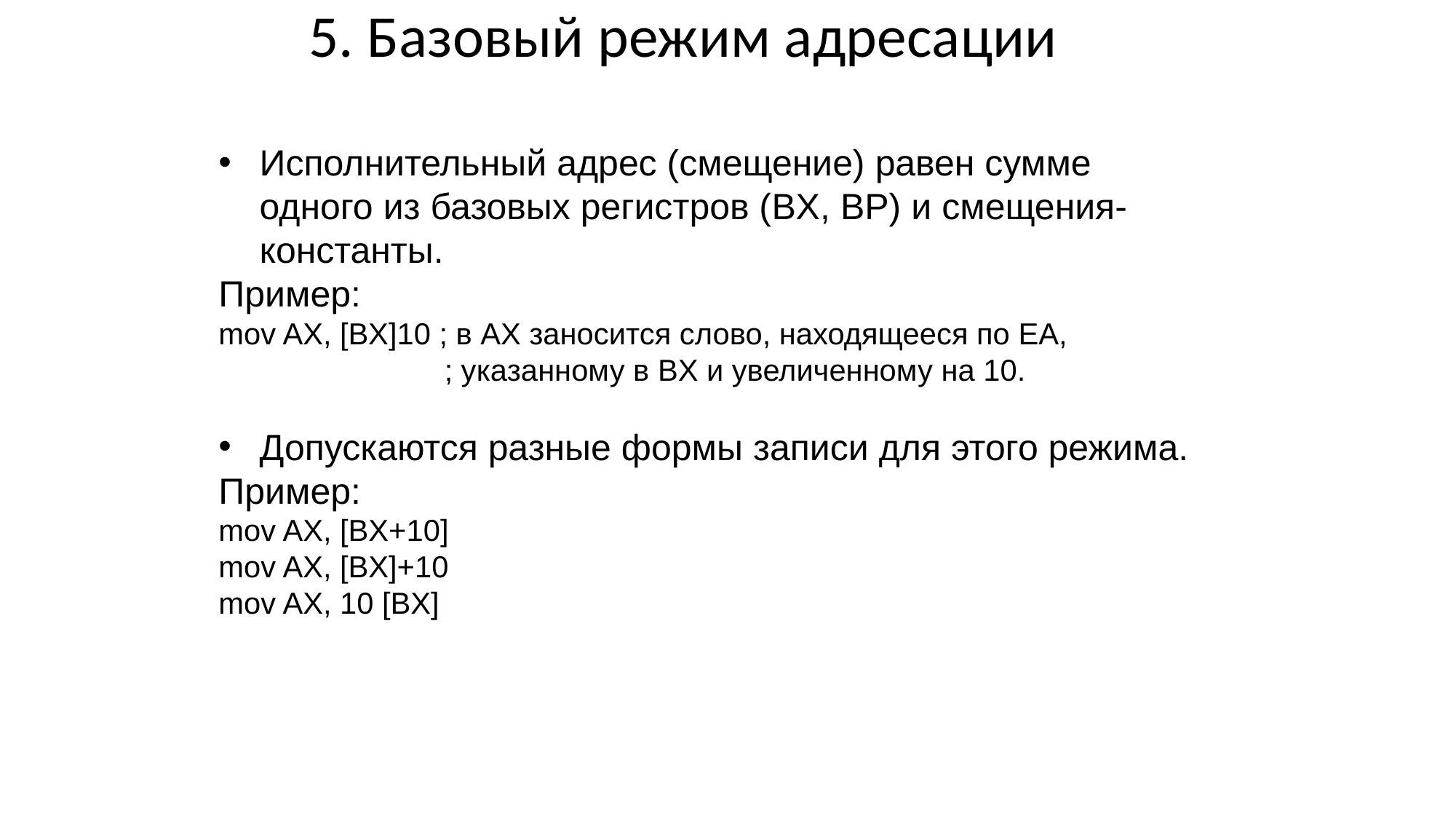

# 5. Базовый режим адресации
Исполнительный адрес (смещение) равен сумме одного из базовых регистров (BX, BP) и смещения-константы.
Пример:
mov AX, [BX]10 ; в AX заносится слово, находящееся по EA,
                           ; указанному в BX и увеличенному на 10.

Допускаются разные формы записи для этого режима.
Пример:
mov AX, [BX+10]
mov AX, [BX]+10
mov AX, 10 [BX]